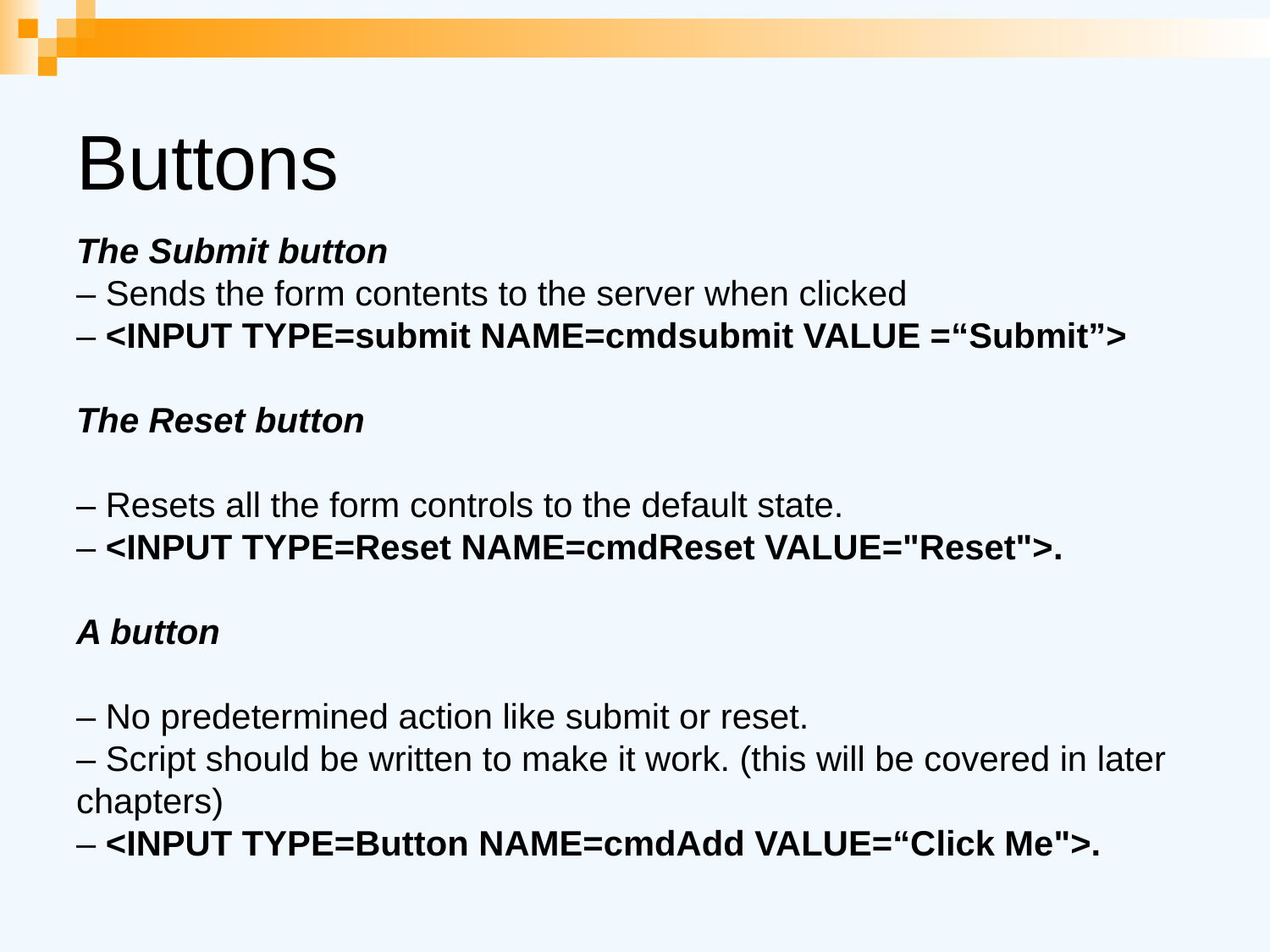

# Buttons
The Submit button
– Sends the form contents to the server when clicked
– <INPUT TYPE=submit NAME=cmdsubmit VALUE =“Submit”>

The Reset button

– Resets all the form controls to the default state.
– <INPUT TYPE=Reset NAME=cmdReset VALUE="Reset">.

A button

– No predetermined action like submit or reset.
– Script should be written to make it work. (this will be covered in later
chapters)
– <INPUT TYPE=Button NAME=cmdAdd VALUE=“Click Me">.